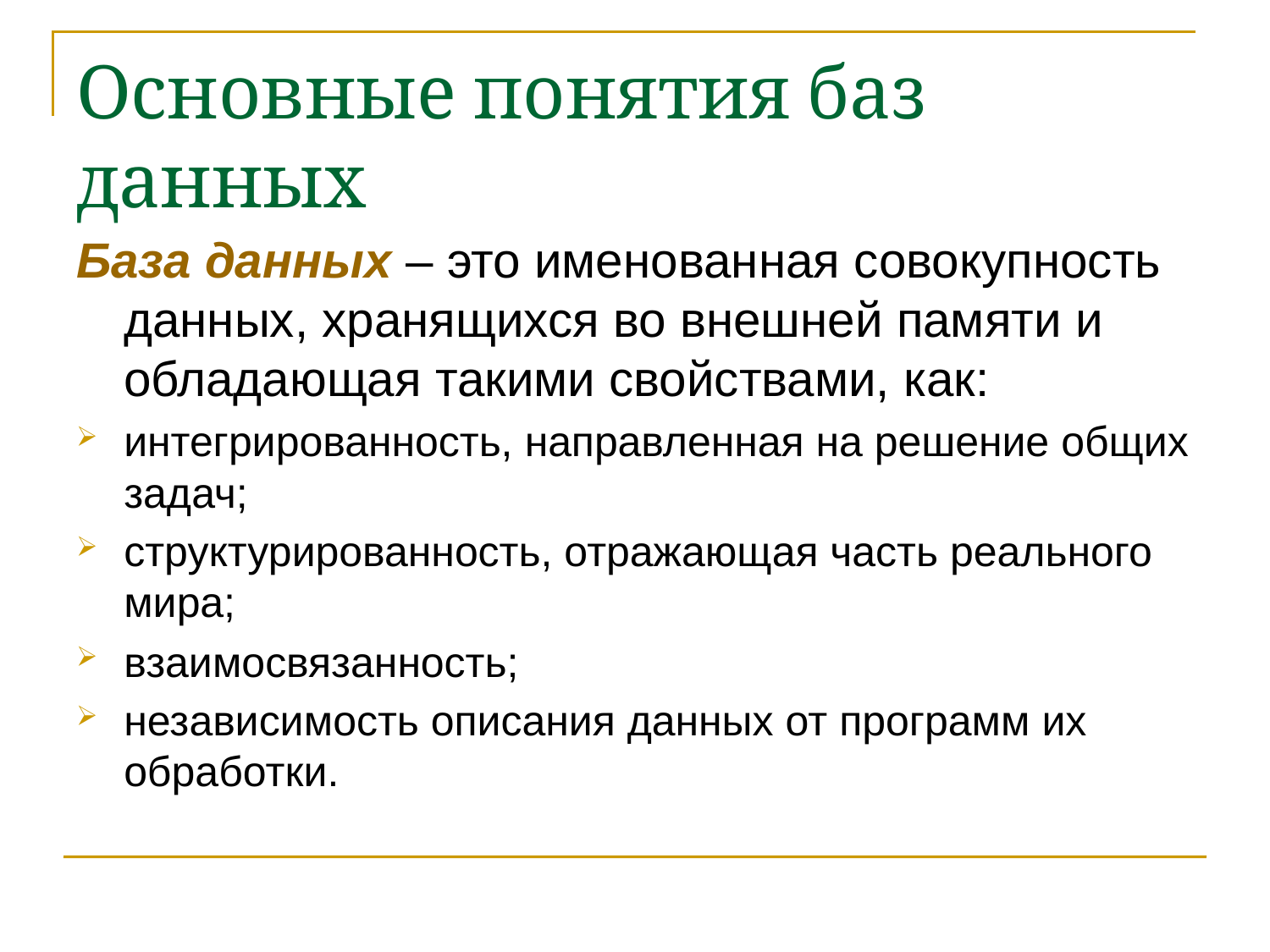

# Основные понятия баз данных
База данных – это именованная совокупность данных, хранящихся во внешней памяти и обладающая такими свойствами, как:
интегрированность, направленная на решение общих задач;
структурированность, отражающая часть реального мира;
взаимосвязанность;
независимость описания данных от программ их обработки.
10